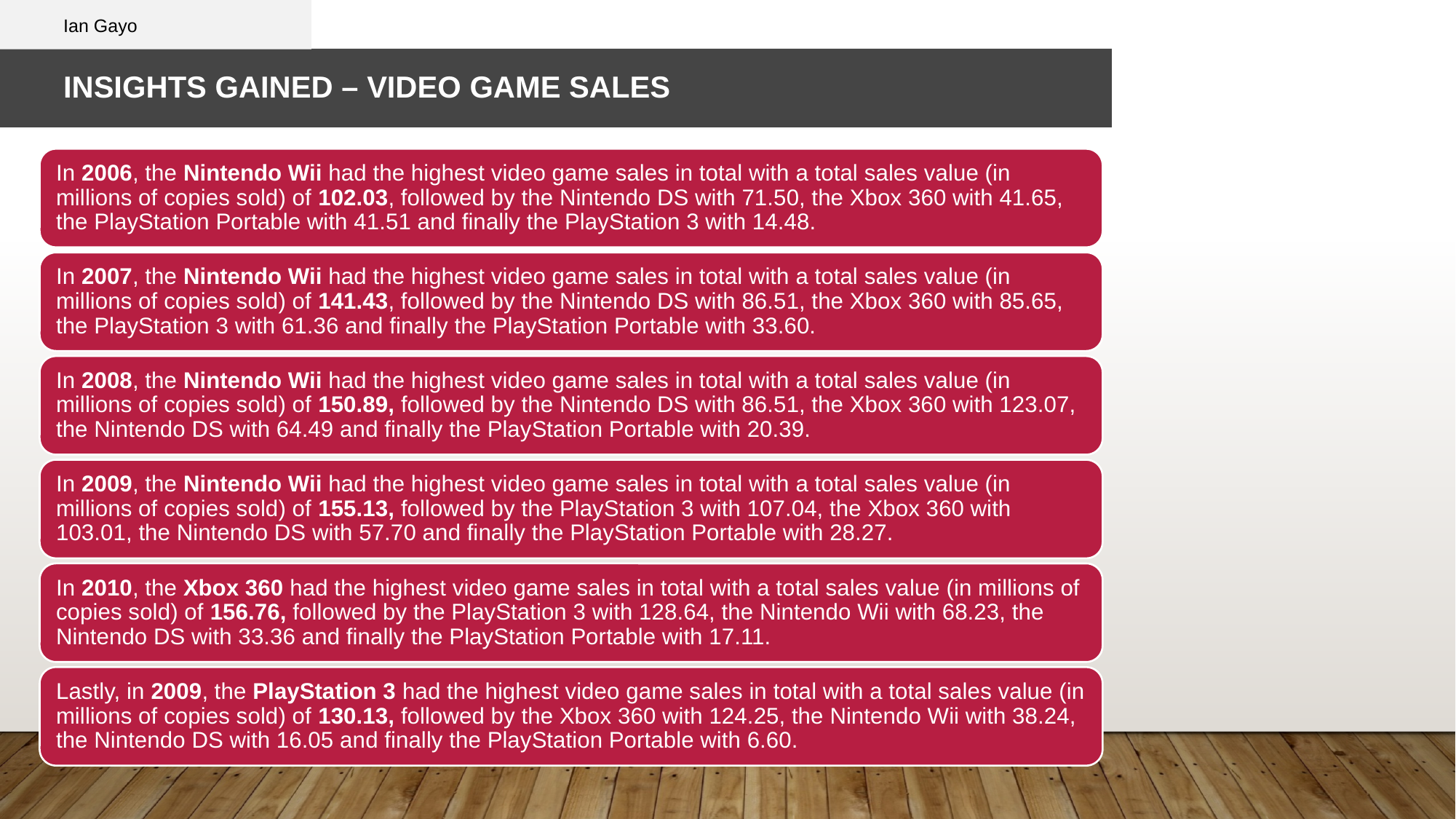

Ian Gayo

# INSIGHTS GAINED – VIDEO GAME SALES
In 2006, the Nintendo Wii had the highest video game sales in total with a total sales value (in millions of copies sold) of 102.03, followed by the Nintendo DS with 71.50, the Xbox 360 with 41.65, the PlayStation Portable with 41.51 and finally the PlayStation 3 with 14.48.
In 2007, the Nintendo Wii had the highest video game sales in total with a total sales value (in millions of copies sold) of 141.43, followed by the Nintendo DS with 86.51, the Xbox 360 with 85.65, the PlayStation 3 with 61.36 and finally the PlayStation Portable with 33.60.
In 2008, the Nintendo Wii had the highest video game sales in total with a total sales value (in millions of copies sold) of 150.89, followed by the Nintendo DS with 86.51, the Xbox 360 with 123.07, the Nintendo DS with 64.49 and finally the PlayStation Portable with 20.39.
In 2009, the Nintendo Wii had the highest video game sales in total with a total sales value (in millions of copies sold) of 155.13, followed by the PlayStation 3 with 107.04, the Xbox 360 with 103.01, the Nintendo DS with 57.70 and finally the PlayStation Portable with 28.27.
In 2010, the Xbox 360 had the highest video game sales in total with a total sales value (in millions of copies sold) of 156.76, followed by the PlayStation 3 with 128.64, the Nintendo Wii with 68.23, the Nintendo DS with 33.36 and finally the PlayStation Portable with 17.11.
Lastly, in 2009, the PlayStation 3 had the highest video game sales in total with a total sales value (in millions of copies sold) of 130.13, followed by the Xbox 360 with 124.25, the Nintendo Wii with 38.24, the Nintendo DS with 16.05 and finally the PlayStation Portable with 6.60.